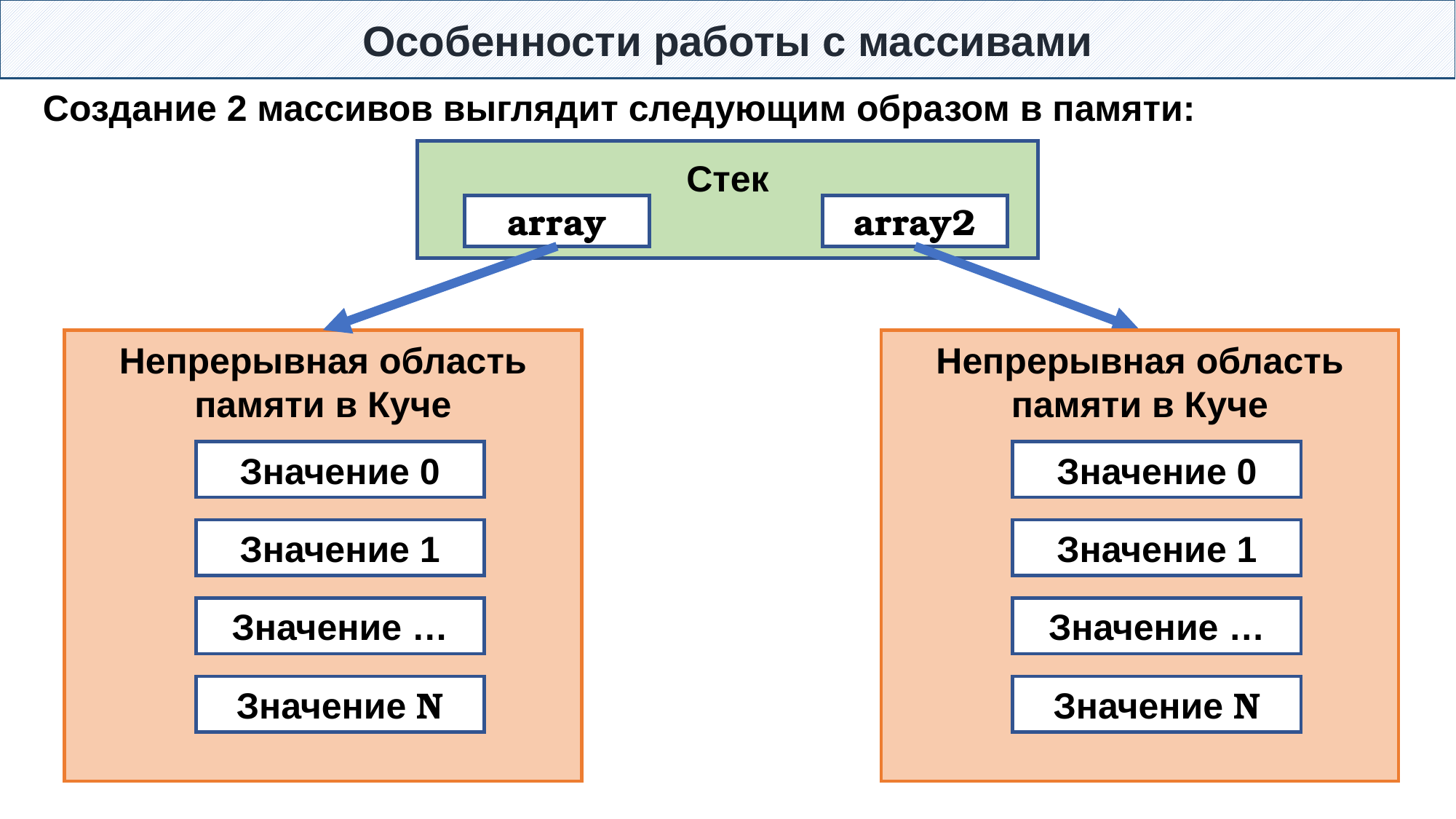

Особенности работы с массивами
Создание 2 массивов выглядит следующим образом в памяти:
Стек

array
array2
Непрерывная область памяти в Куче

Непрерывная область памяти в Куче

Значение 0
Значение 0
Значение 1
Значение 1
Значение …
Значение …
Значение N
Значение N